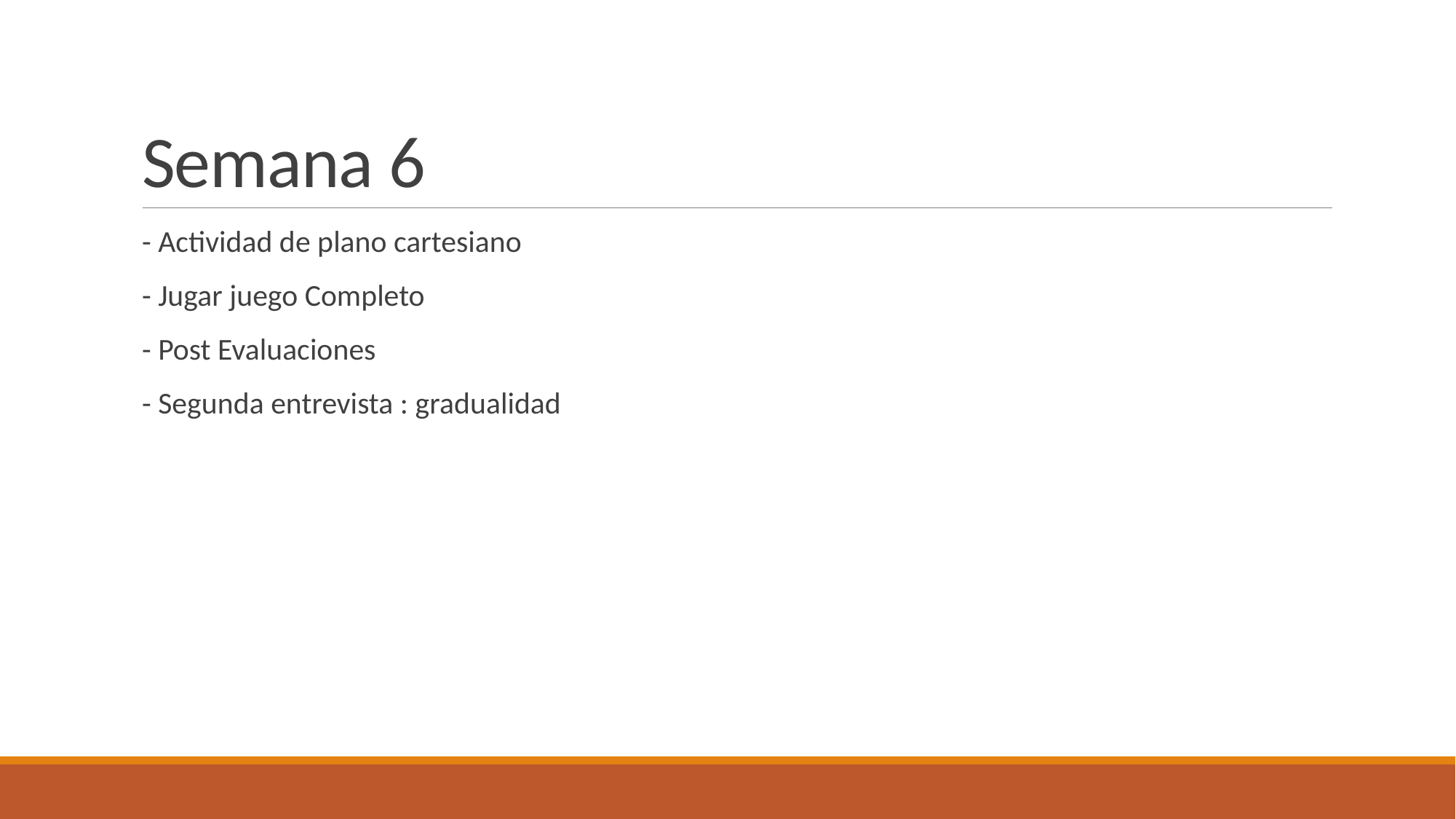

# Semana 6
- Actividad de plano cartesiano
- Jugar juego Completo
- Post Evaluaciones
- Segunda entrevista : gradualidad